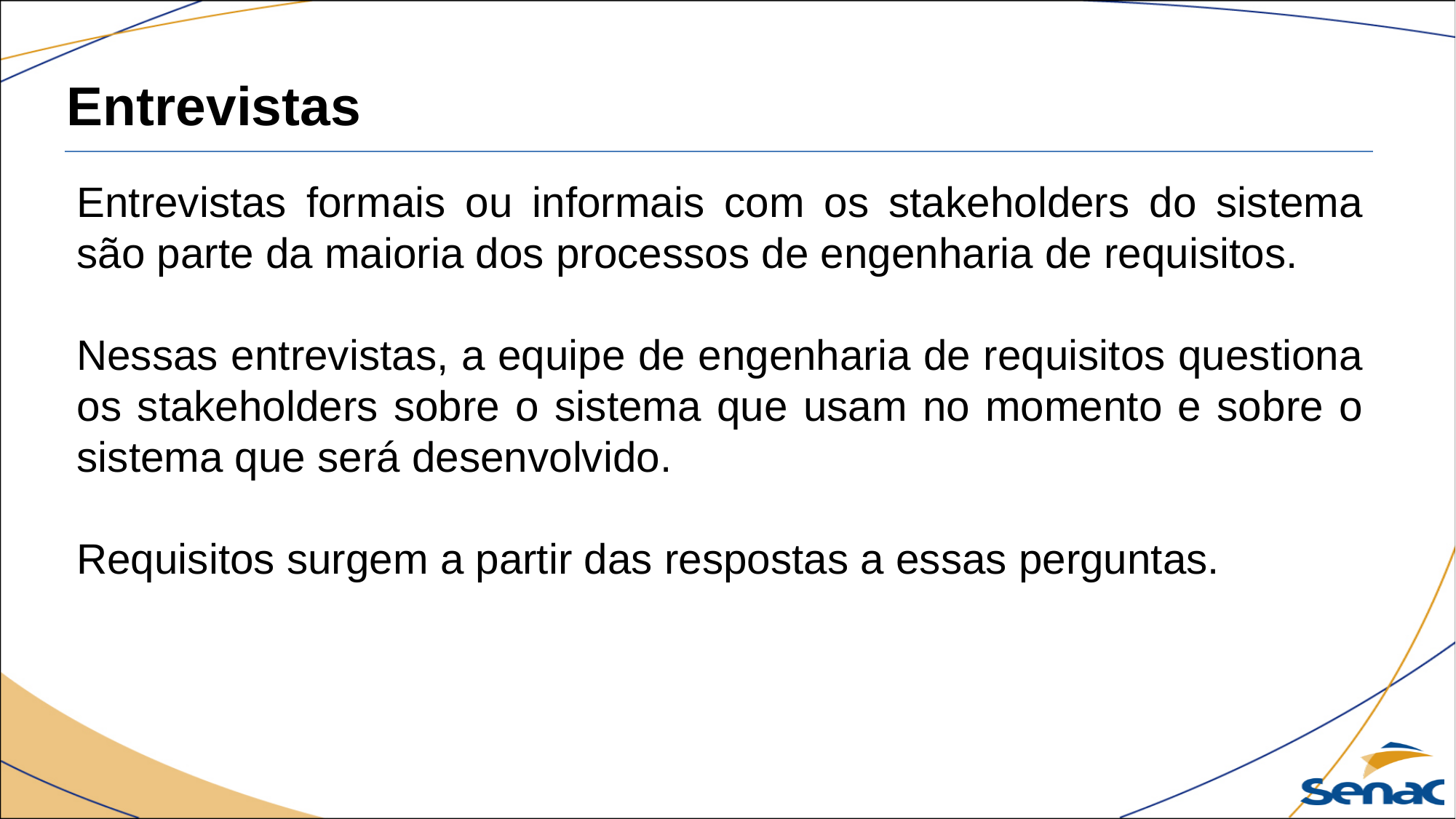

Entrevistas
Entrevistas formais ou informais com os stakeholders do sistema são parte da maioria dos processos de engenharia de requisitos.

Nessas entrevistas, a equipe de engenharia de requisitos questiona os stakeholders sobre o sistema que usam no momento e sobre o sistema que será desenvolvido.

Requisitos surgem a partir das respostas a essas perguntas.